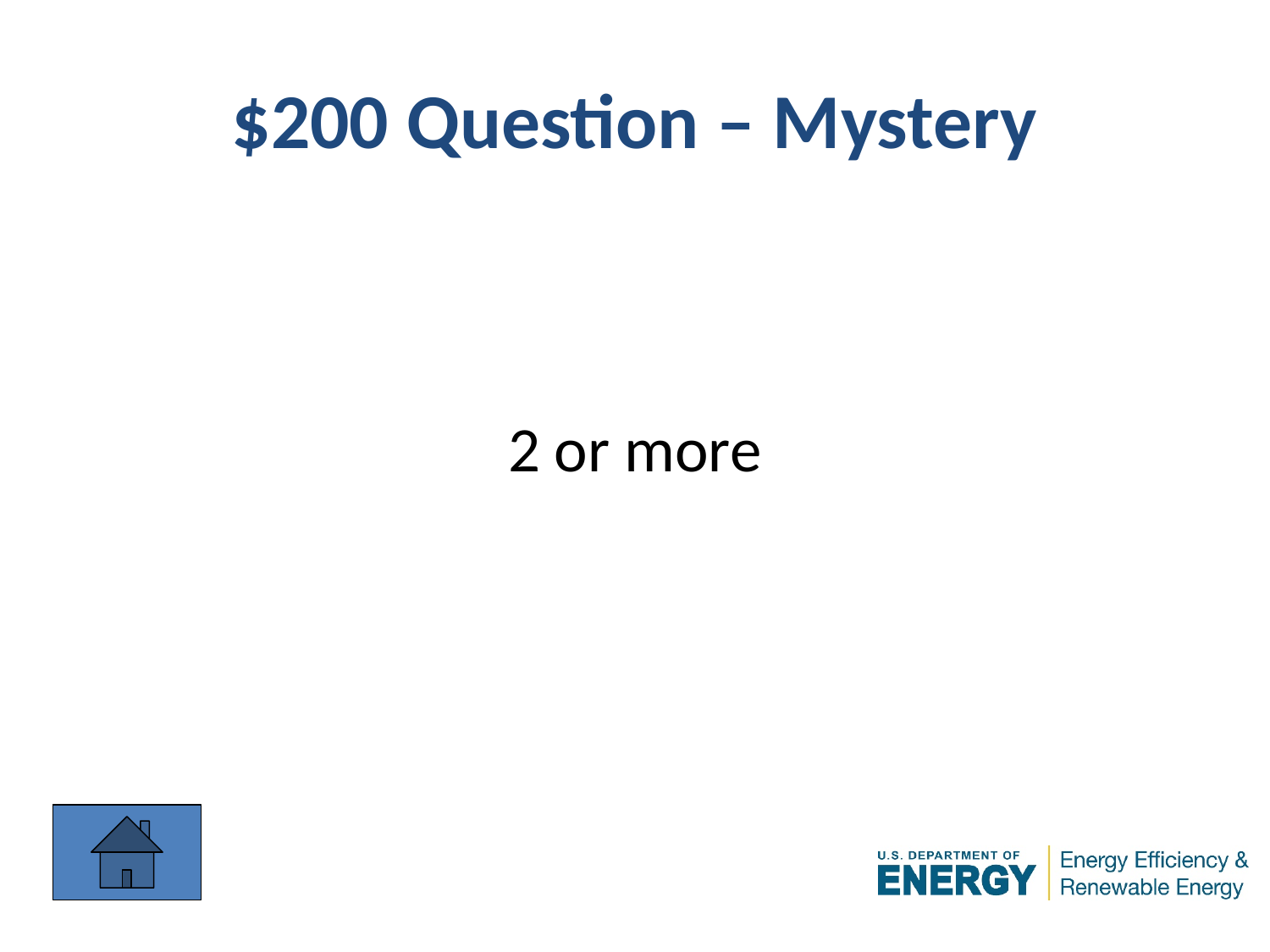

# $200 Question – Mystery
2 or more